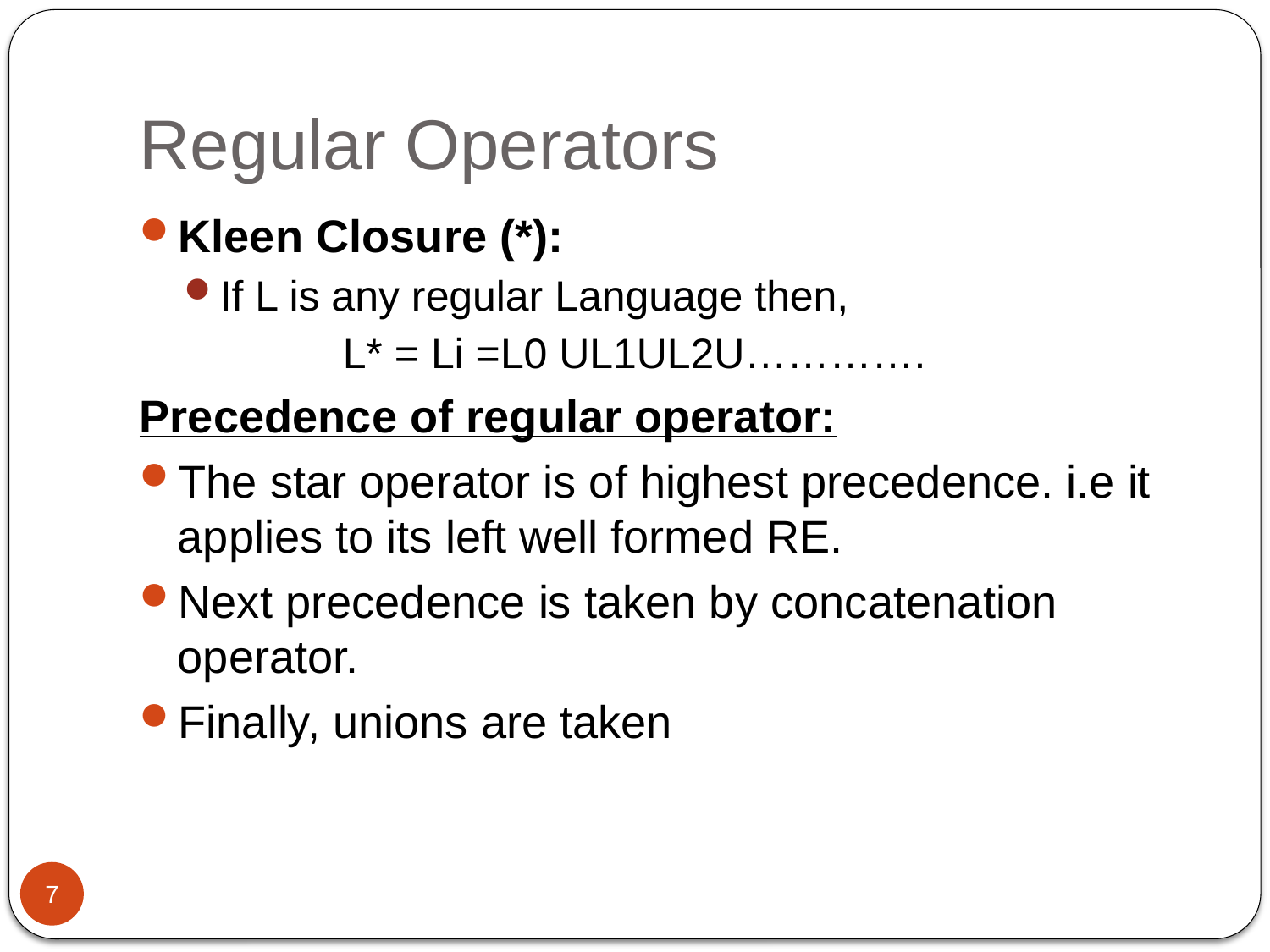

# Regular Operators
Kleen Closure (*):
If L is any regular Language then,
		L* = Li =L0 UL1UL2U………….
Precedence of regular operator:
The star operator is of highest precedence. i.e it applies to its left well formed RE.
Next precedence is taken by concatenation operator.
Finally, unions are taken

7